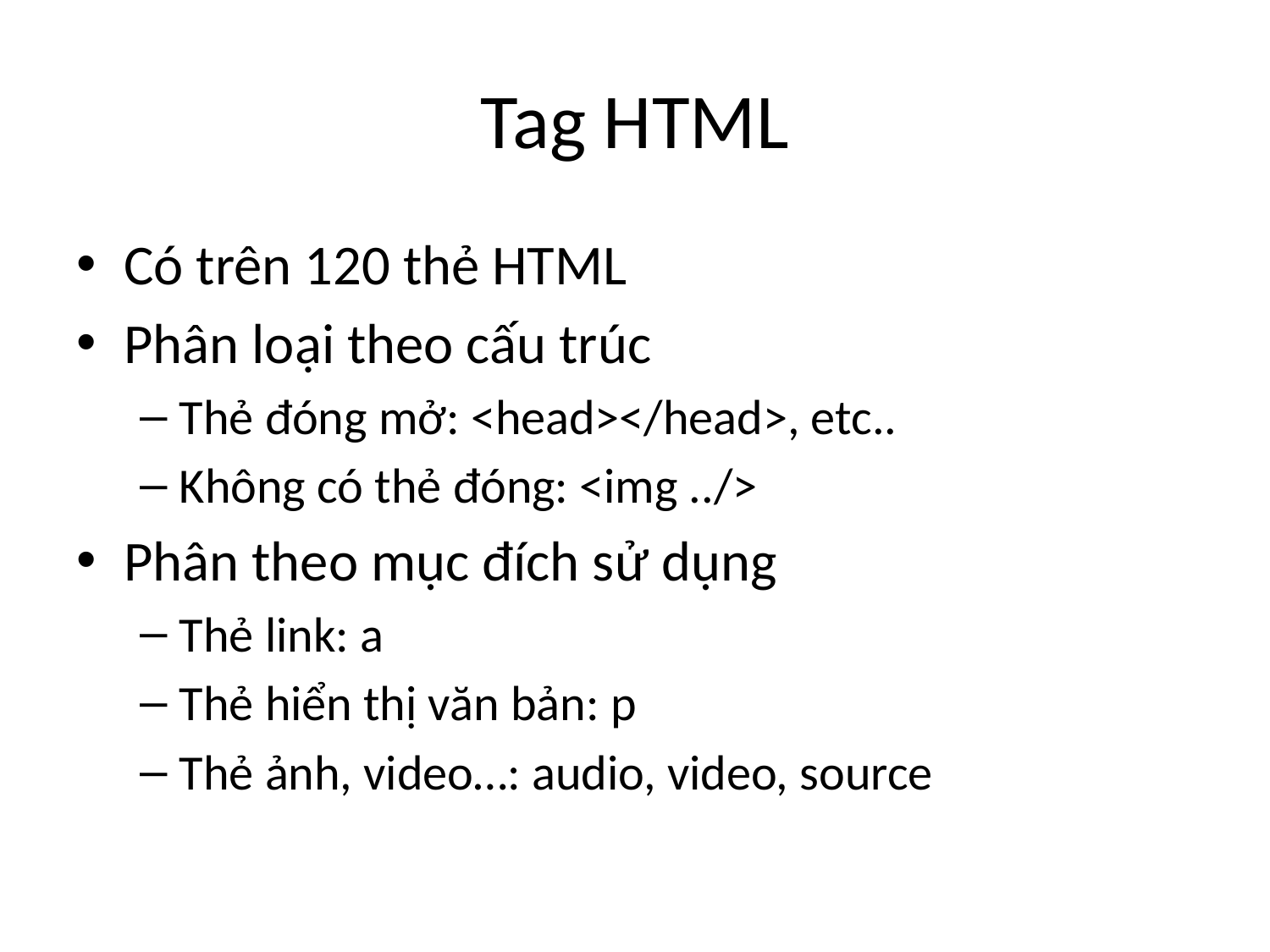

# Tag HTML
Có trên 120 thẻ HTML
Phân loại theo cấu trúc
Thẻ đóng mở: <head></head>, etc..
Không có thẻ đóng: <img ../>
Phân theo mục đích sử dụng
Thẻ link: a
Thẻ hiển thị văn bản: p
Thẻ ảnh, video…: audio, video, source